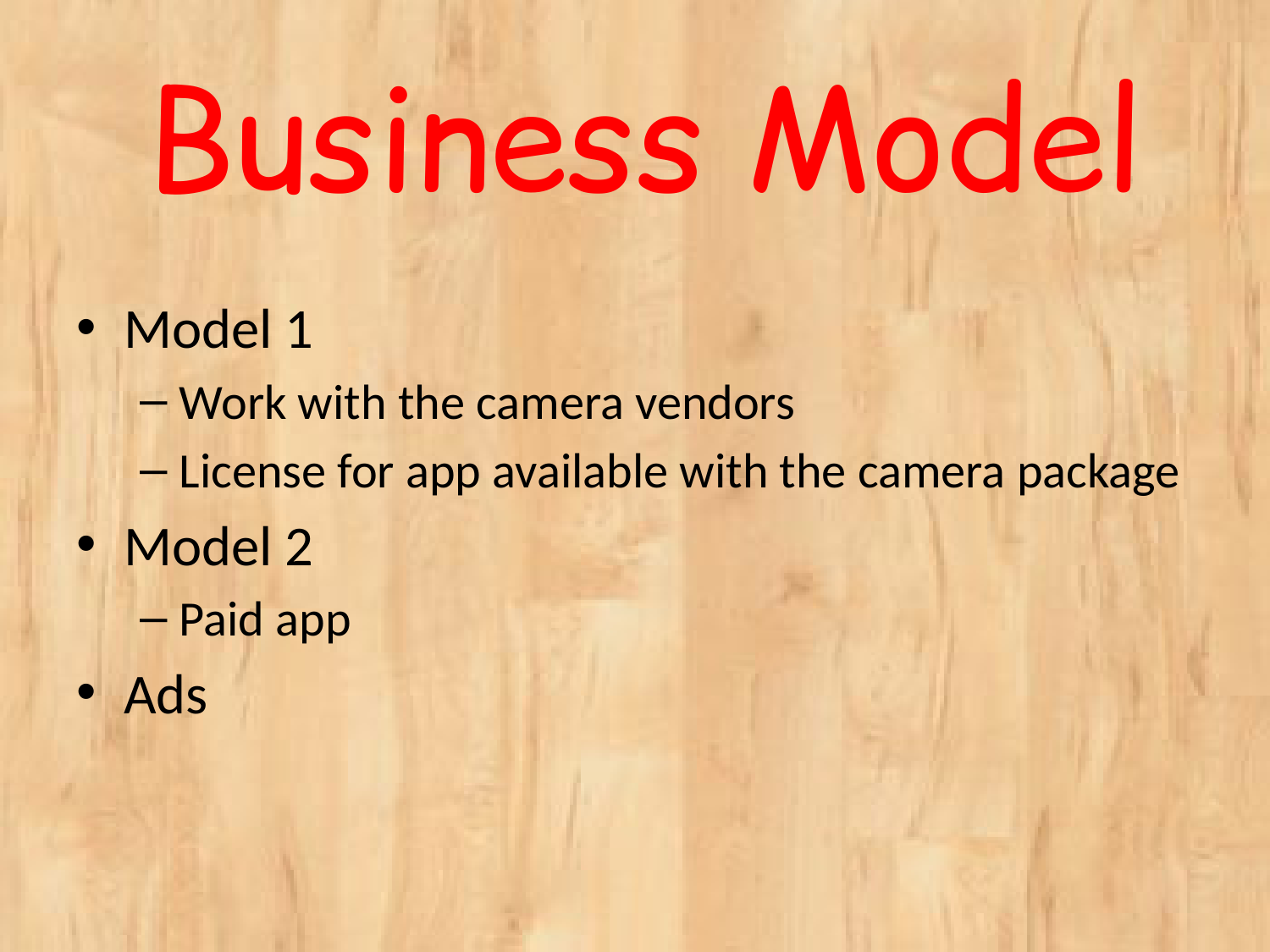

Business Model
Model 1
Work with the camera vendors
License for app available with the camera package
Model 2
Paid app
Ads